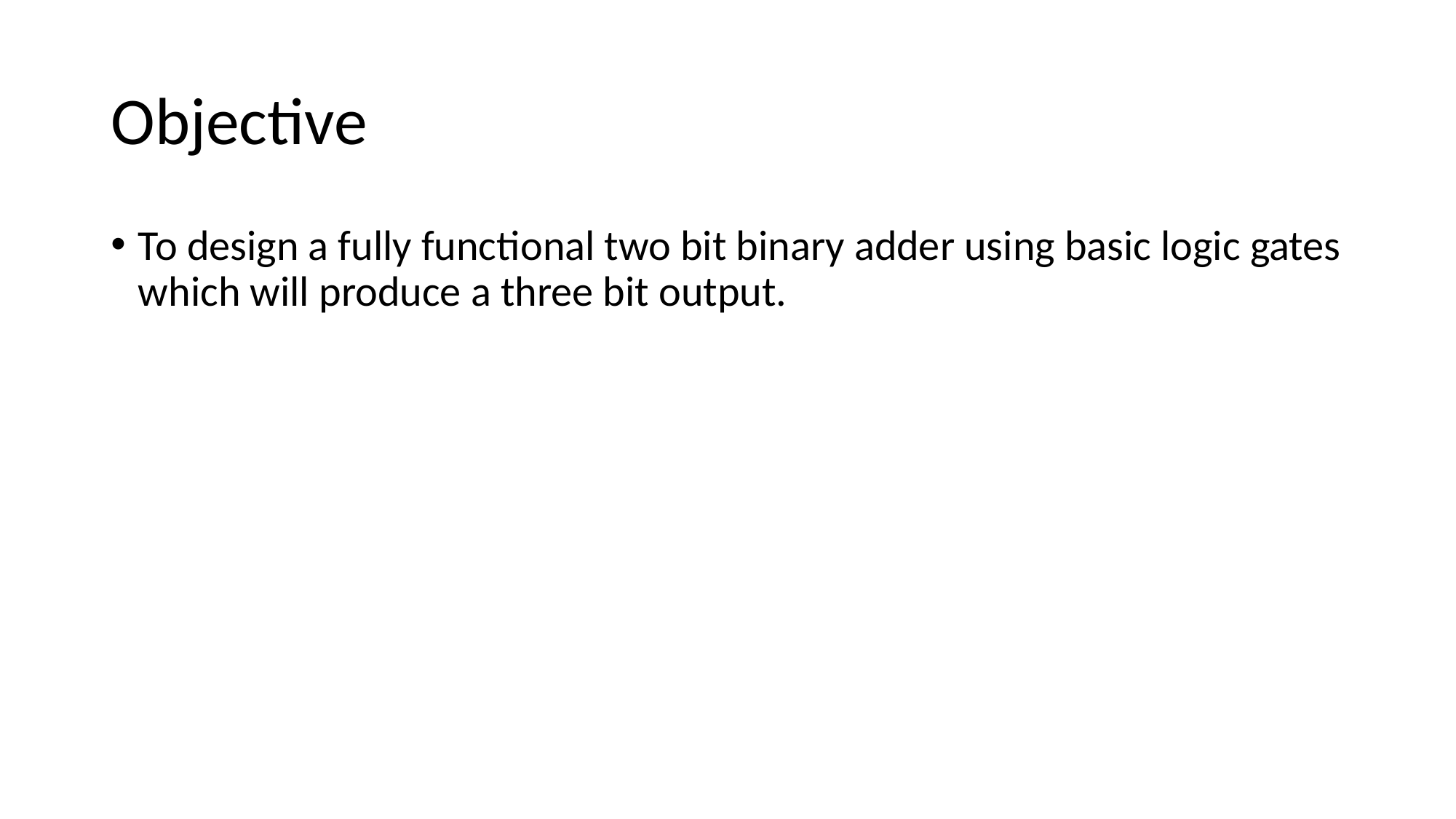

# Objective
To design a fully functional two bit binary adder using basic logic gates which will produce a three bit output.